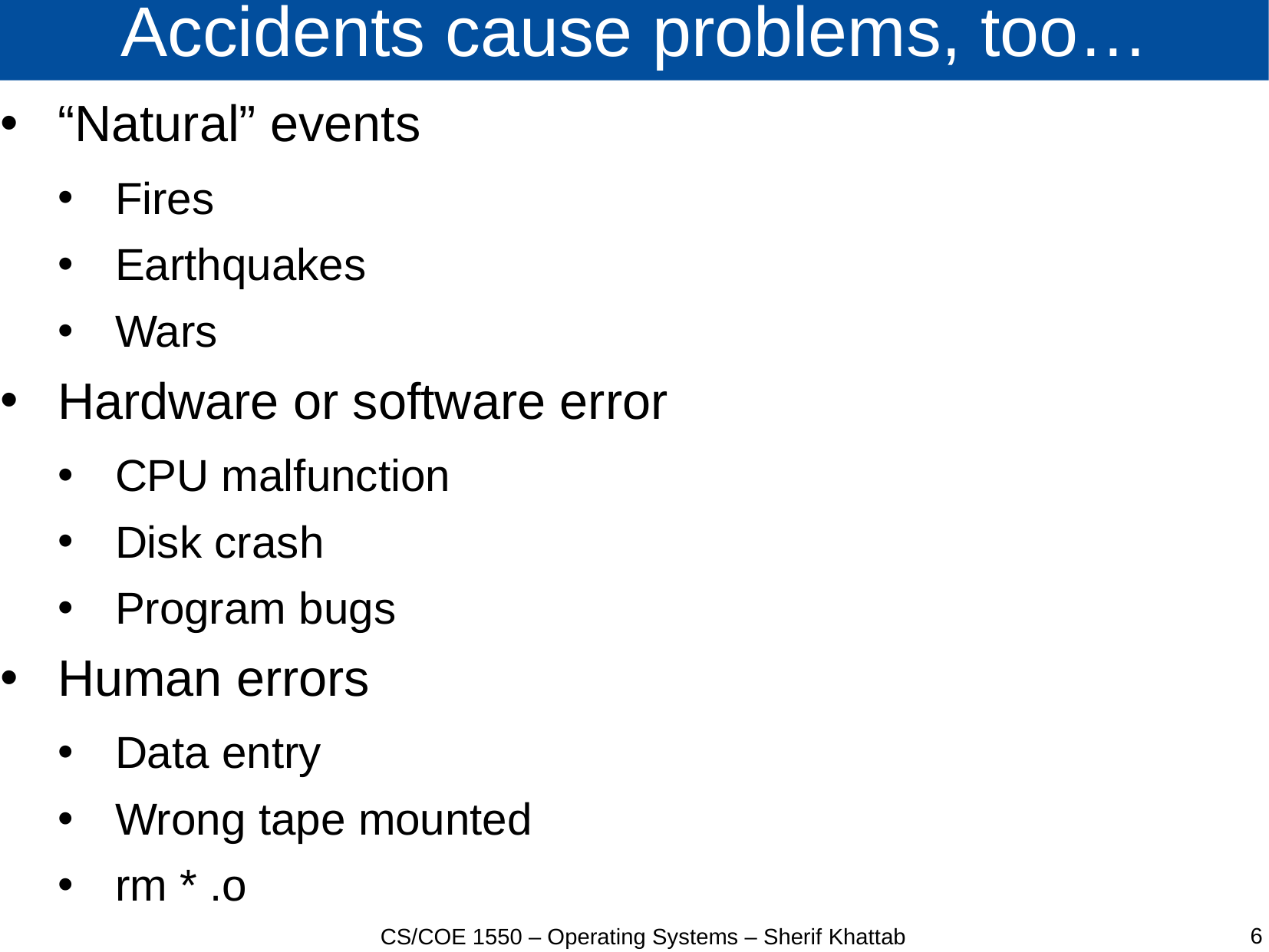

# Accidents cause problems, too…
“Natural” events
Fires
Earthquakes
Wars
Hardware or software error
CPU malfunction
Disk crash
Program bugs
Human errors
Data entry
Wrong tape mounted
rm * .o
6
CS/COE 1550 – Operating Systems – Sherif Khattab